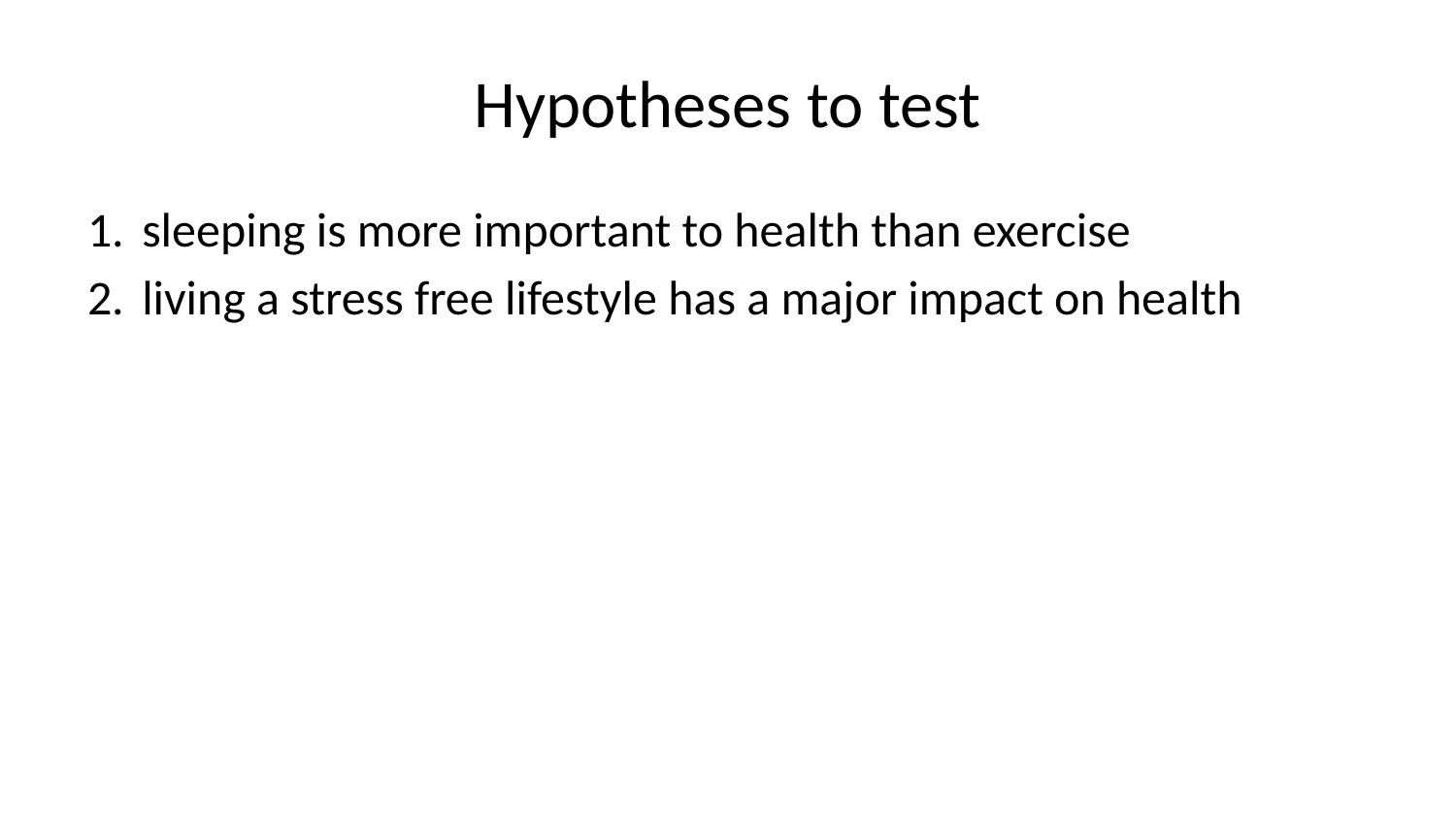

# Hypotheses to test
sleeping is more important to health than exercise
living a stress free lifestyle has a major impact on health